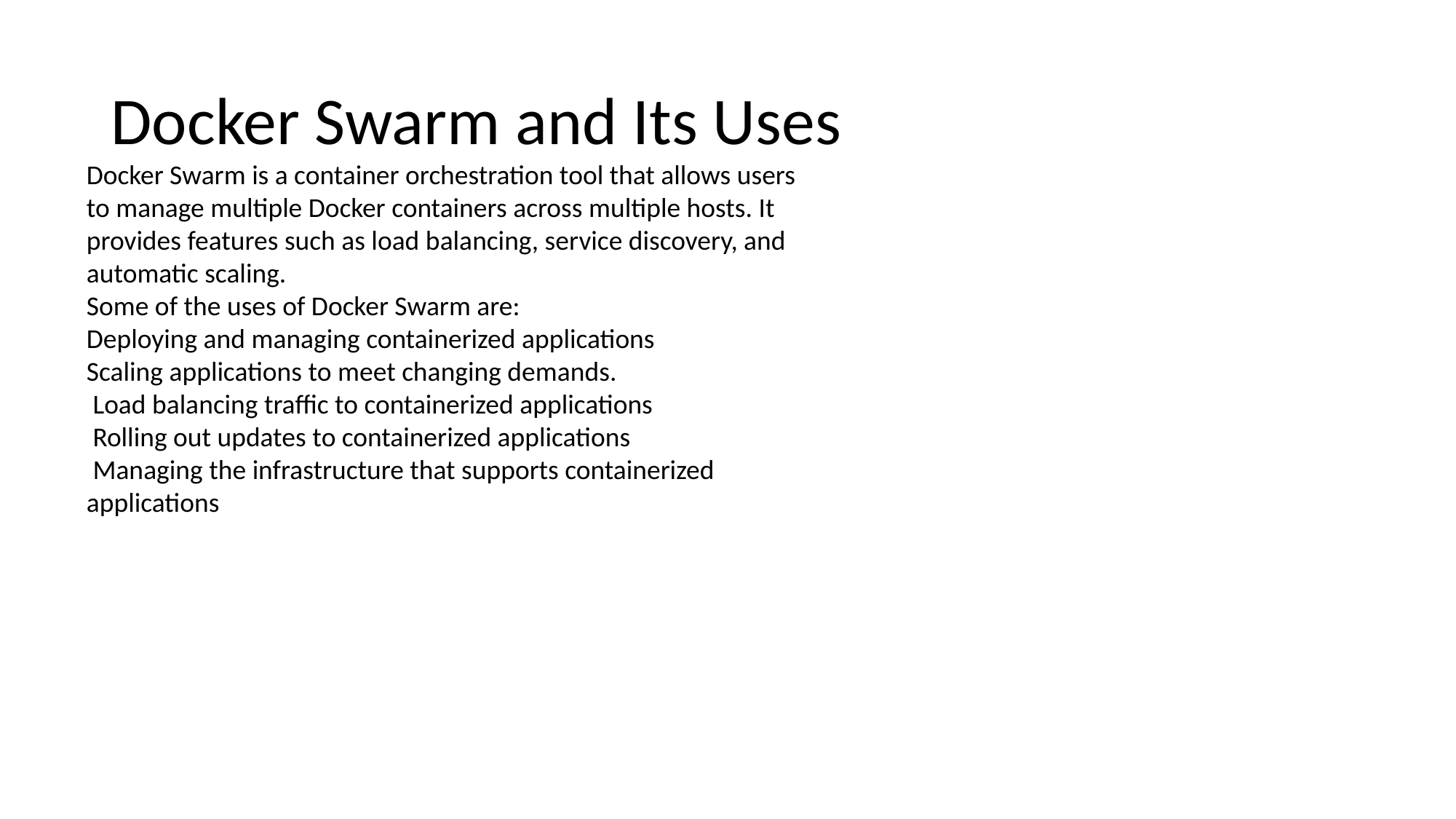

# Docker Swarm and Its Uses
Docker Swarm is a container orchestration tool that allows users to manage multiple Docker containers across multiple hosts. It provides features such as load balancing, service discovery, and automatic scaling.
Some of the uses of Docker Swarm are:
Deploying and managing containerized applications
Scaling applications to meet changing demands.
 Load balancing traffic to containerized applications
 Rolling out updates to containerized applications
 Managing the infrastructure that supports containerized applications